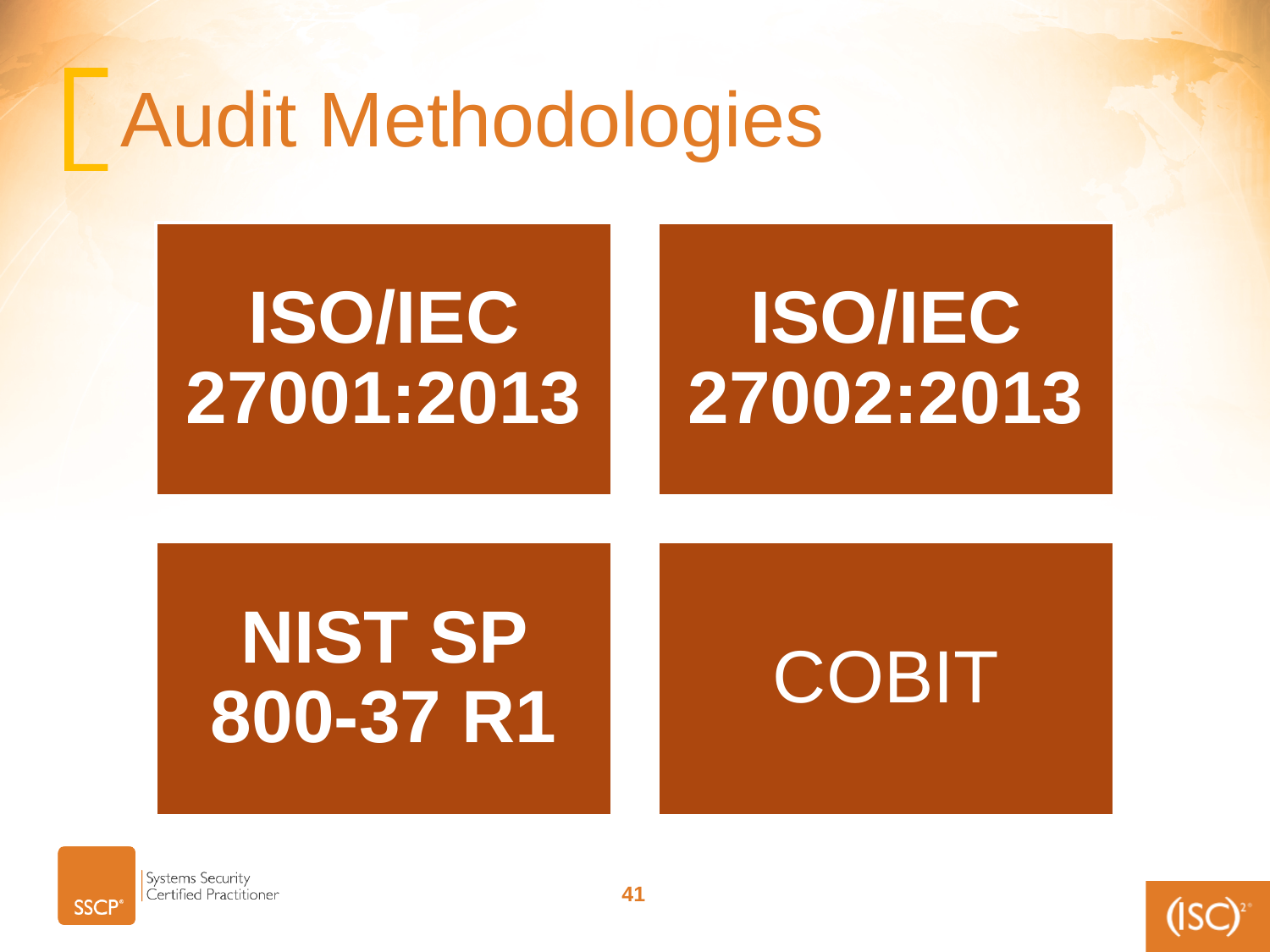

# Audit Methodologies
ISO/IEC 27001:2013
ISO/IEC 27002:2013
NIST SP 800-37 R1
COBIT